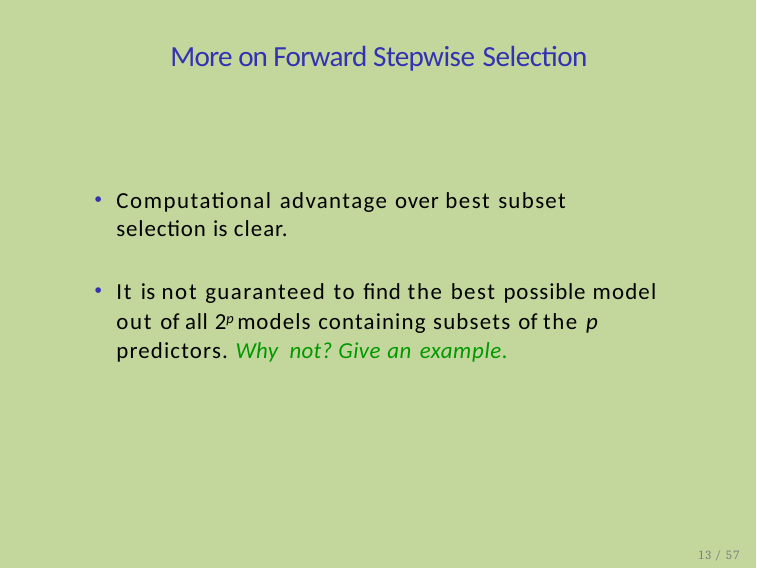

# More on Forward Stepwise Selection
Computational advantage over best subset selection is clear.

It is not guaranteed to find the best possible model out of all 2p models containing subsets of the p predictors. Why  not? Give an example.
13 / 57